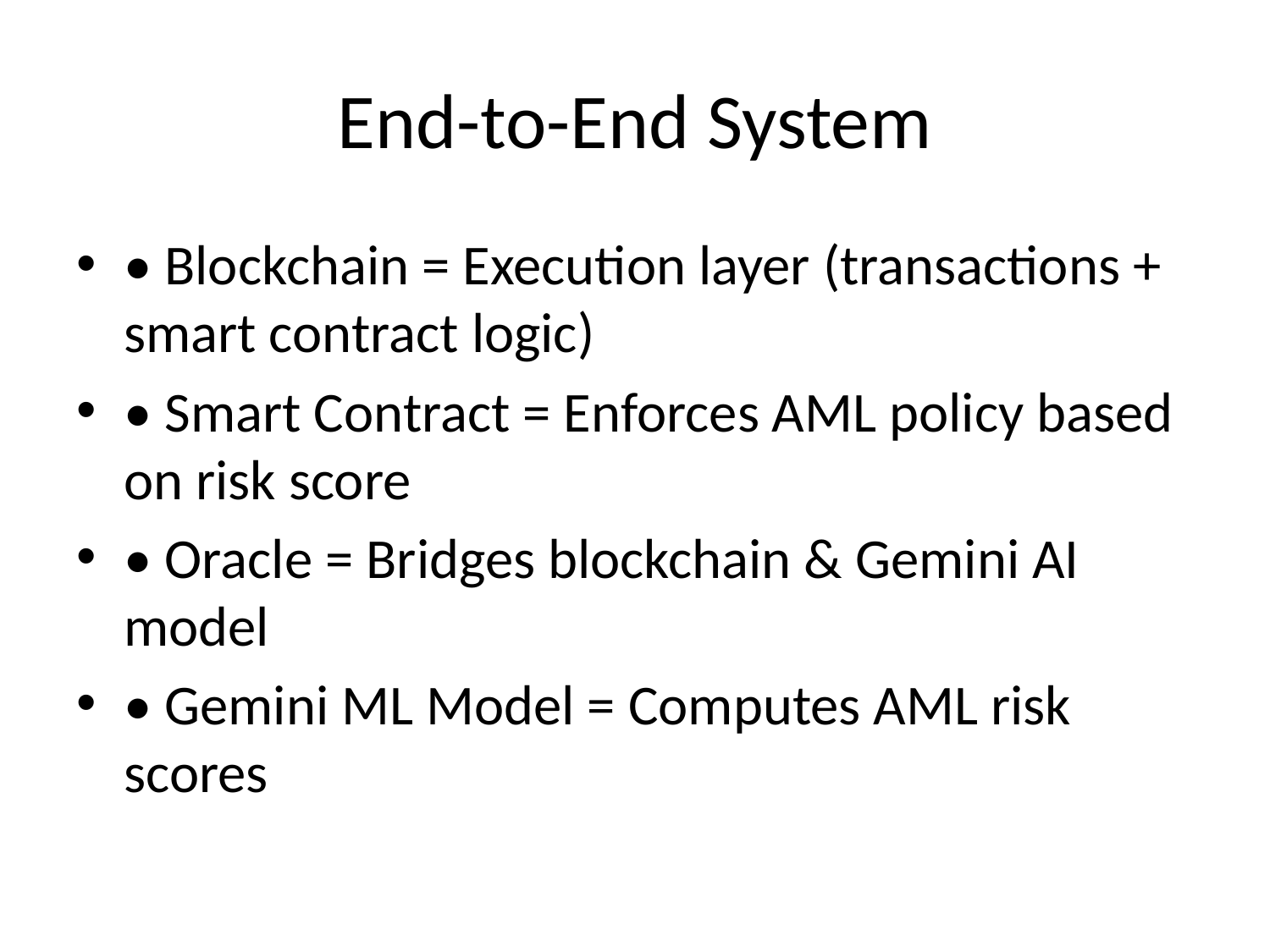

# End-to-End System
• Blockchain = Execution layer (transactions + smart contract logic)
• Smart Contract = Enforces AML policy based on risk score
• Oracle = Bridges blockchain & Gemini AI model
• Gemini ML Model = Computes AML risk scores